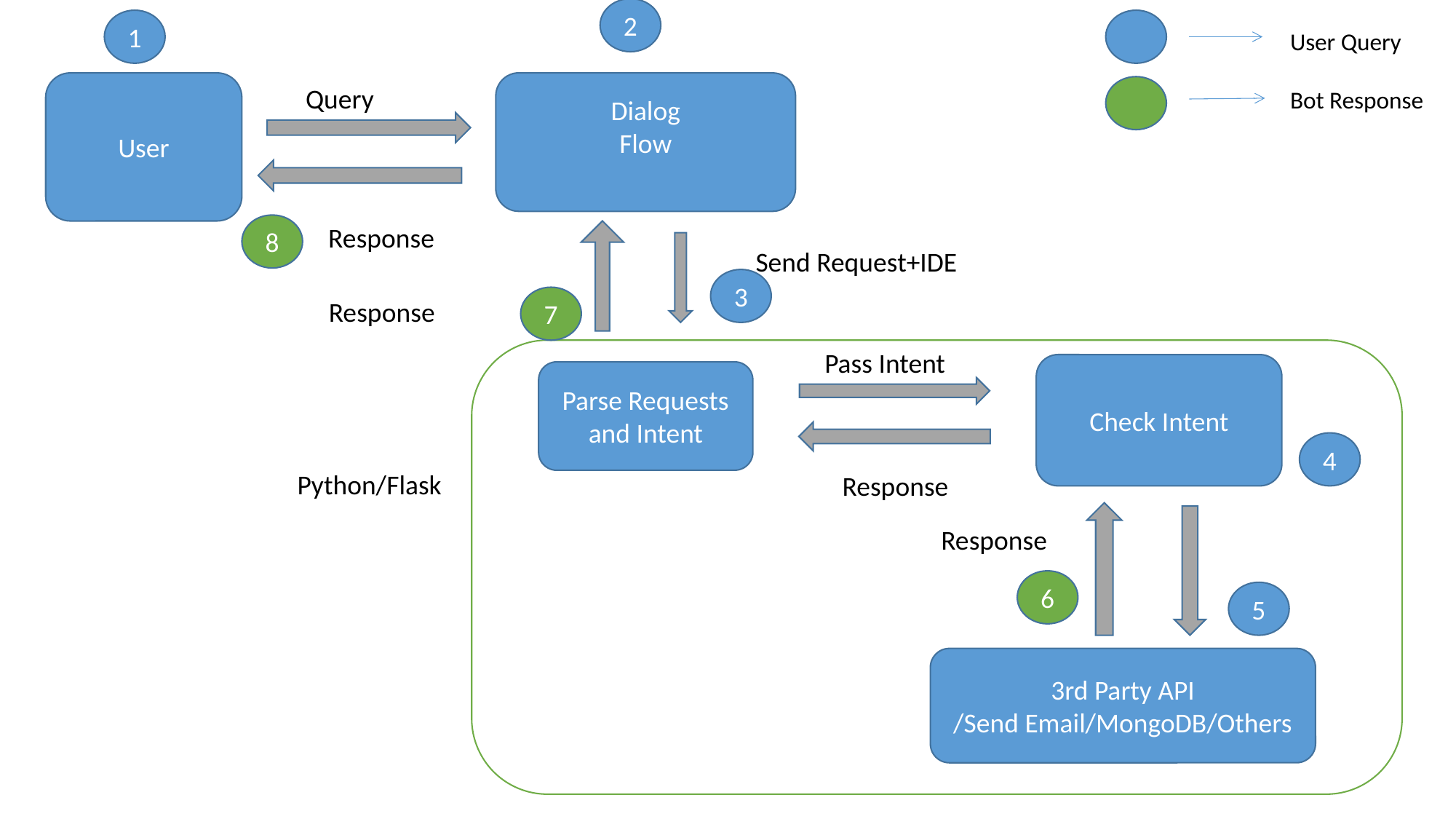

2
1

User Query

Bot Response
User
Dialog
Flow

Query

8
Response

Send Request+IDE
3
7
Response

Pass Intent
Check Intent
Parse Requests
and Intent

4
Python/Flask
Response

Response
6
5
3rd Party API
/Send Email/MongoDB/Others